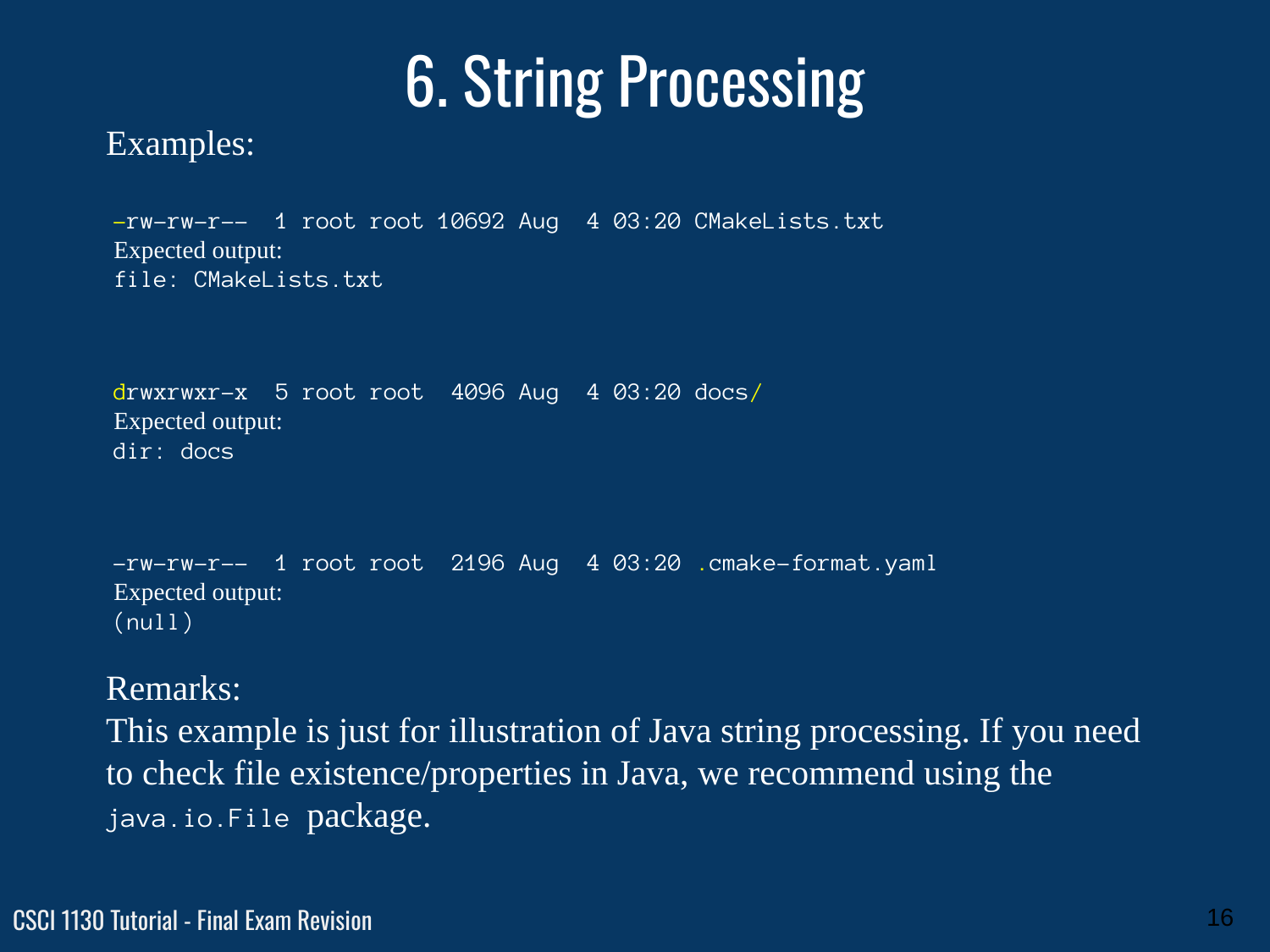

6. String Processing
Examples:
-rw-rw-r--  1 root root 10692 Aug  4 03:20 CMakeLists.txt
Expected output:
file: CMakeLists.txt
drwxrwxr-x  5 root root  4096 Aug  4 03:20 docs/
Expected output:
dir: docs
-rw-rw-r--  1 root root  2196 Aug  4 03:20 .cmake-format.yaml
Expected output:
(null)
Remarks:
This example is just for illustration of Java string processing. If you need to check file existence/properties in Java, we recommend using the  java.io.File package.
16